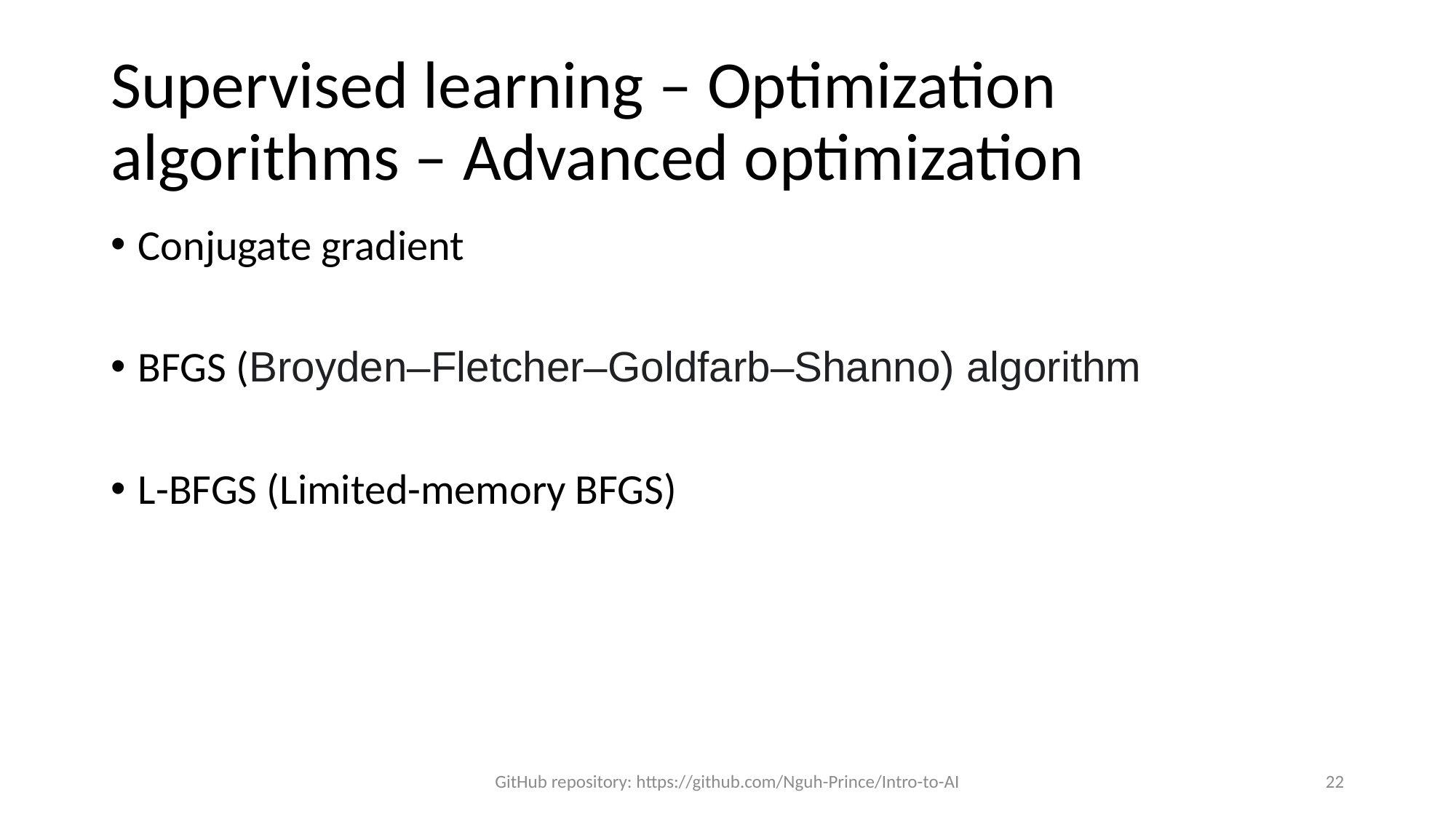

# Supervised learning – Optimization algorithms – Advanced optimization
Conjugate gradient

BFGS (Broyden–Fletcher–Goldfarb–Shanno) algorithm

L-BFGS (Limited-memory BFGS)
GitHub repository: https://github.com/Nguh-Prince/Intro-to-AI
22